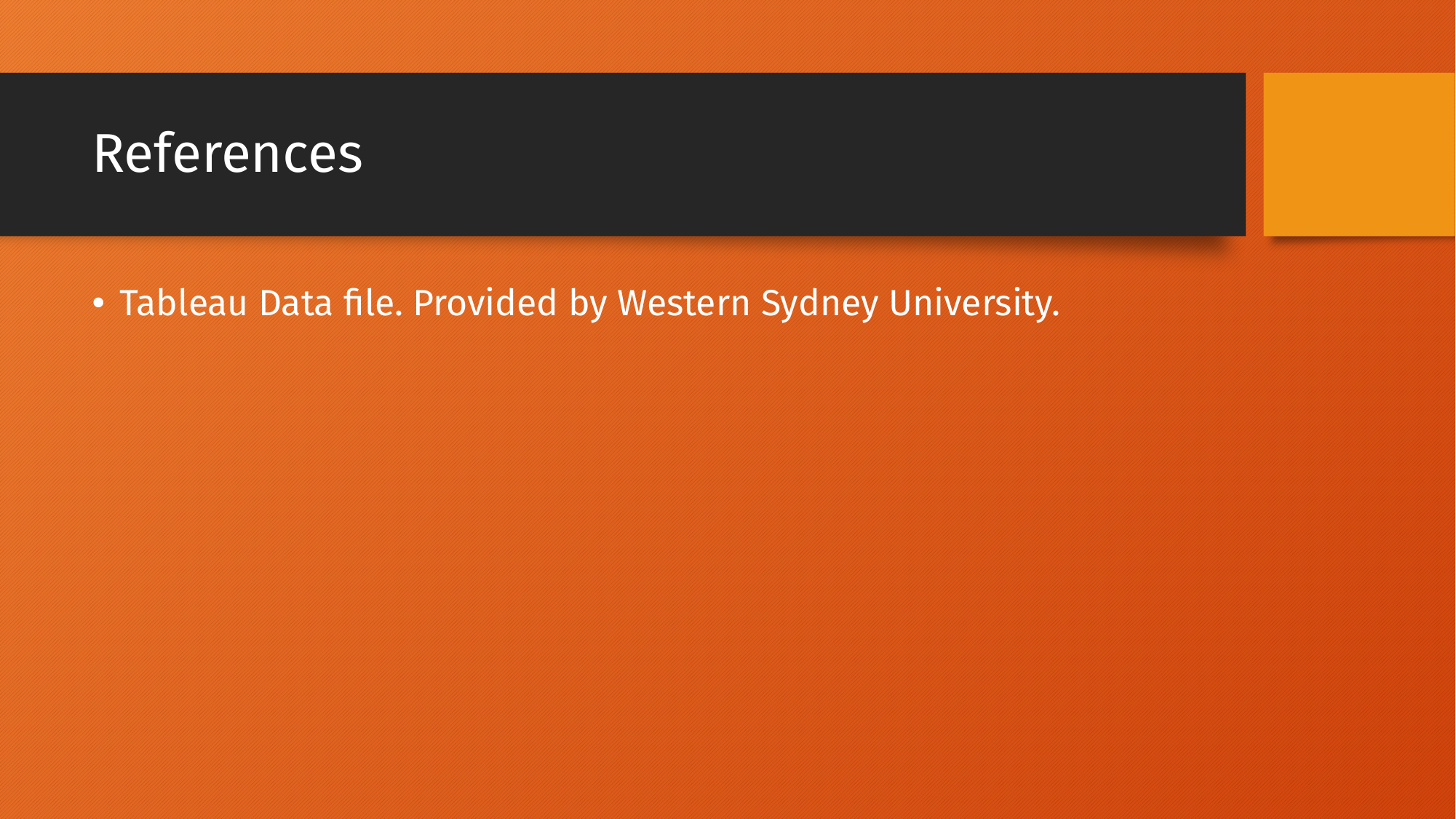

# References
Tableau Data file. Provided by Western Sydney University.